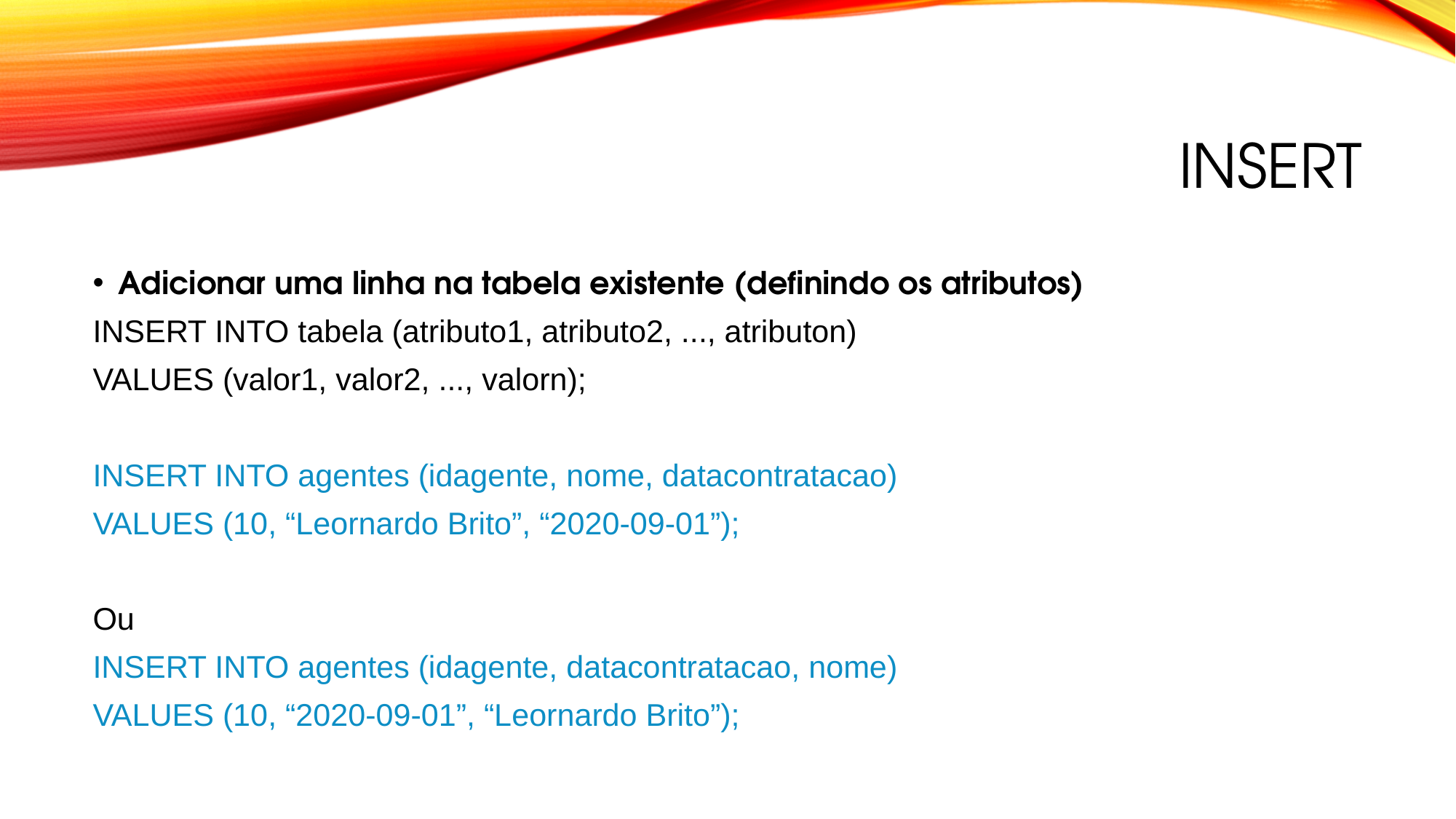

# insert
Adicionar uma linha na tabela existente (definindo os atributos)
INSERT INTO tabela (atributo1, atributo2, ..., atributon)
VALUES (valor1, valor2, ..., valorn);

INSERT INTO agentes (idagente, nome, datacontratacao)
VALUES (10, “Leornardo Brito”, “2020-09-01”);

Ou
INSERT INTO agentes (idagente, datacontratacao, nome)
VALUES (10, “2020-09-01”, “Leornardo Brito”);